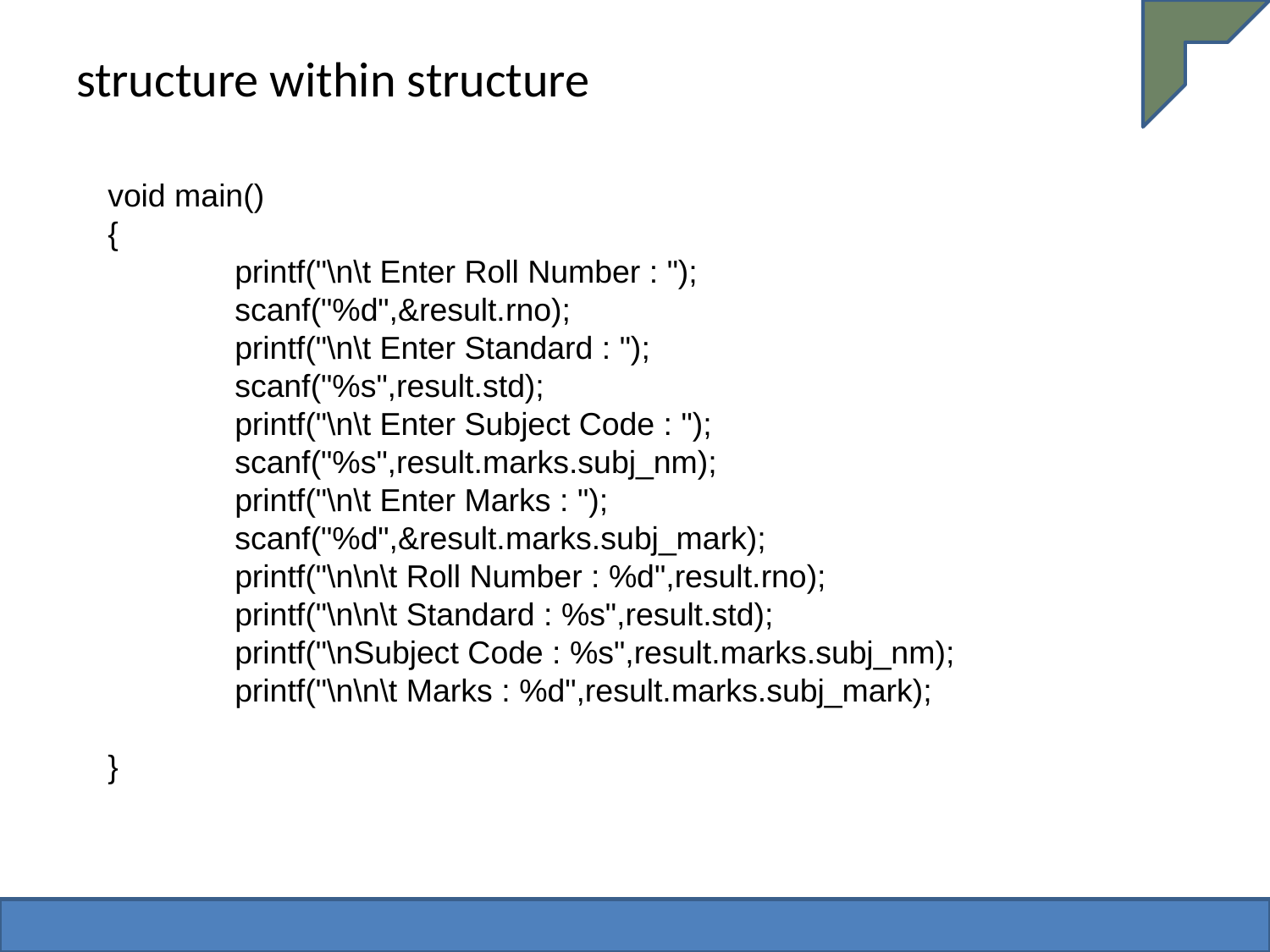

# structure within structure
void main()
{
	printf("\n\t Enter Roll Number : ");
	scanf("%d",&result.rno);
	printf("\n\t Enter Standard : ");
	scanf("%s",result.std);
	printf("\n\t Enter Subject Code : ");
	scanf("%s",result.marks.subj_nm);
	printf("\n\t Enter Marks : ");
	scanf("%d",&result.marks.subj_mark);
	printf("\n\n\t Roll Number : %d",result.rno);
	printf("\n\n\t Standard : %s",result.std);
	printf("\nSubject Code : %s",result.marks.subj_nm);
	printf("\n\n\t Marks : %d",result.marks.subj_mark);

}